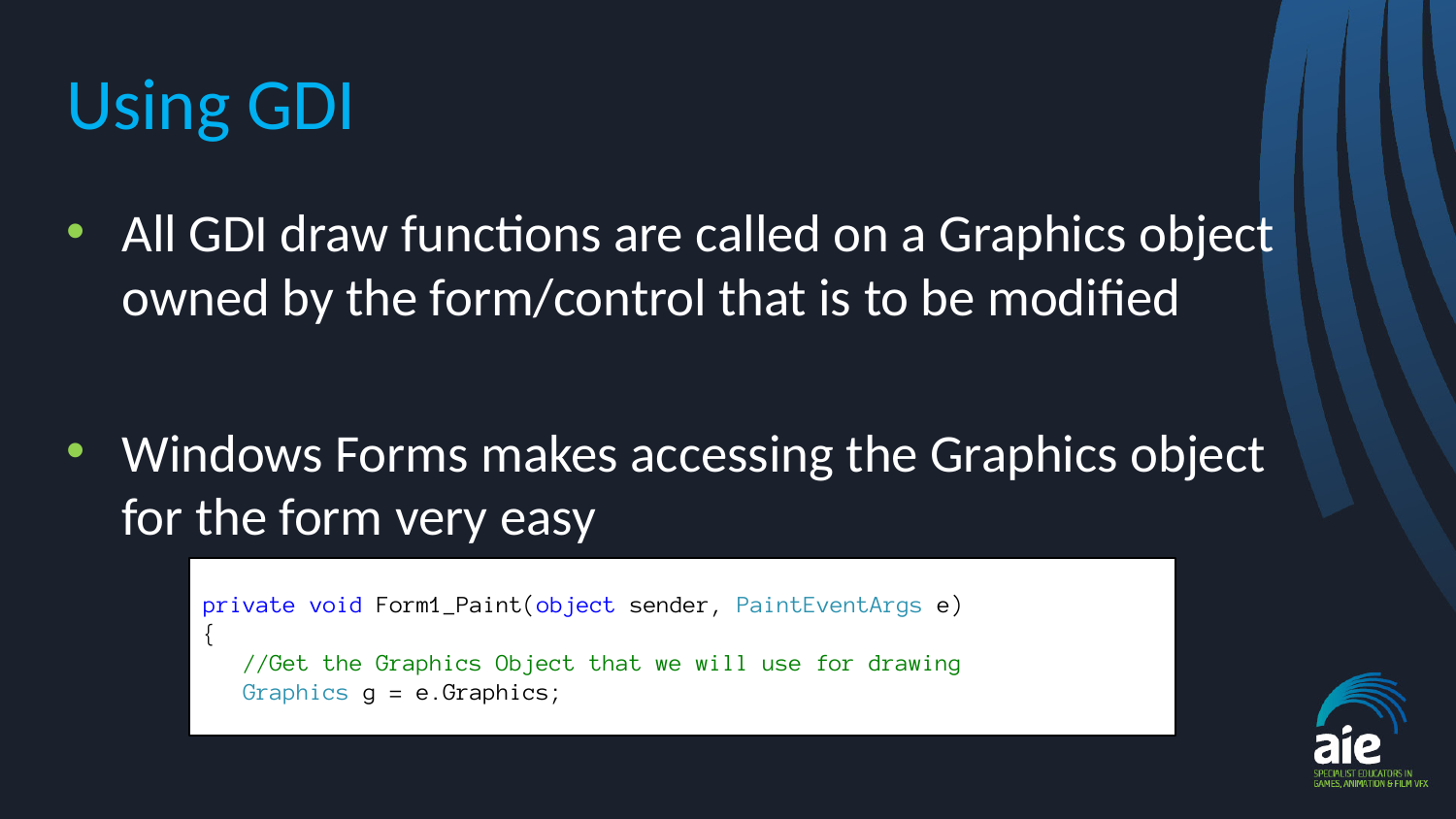

# Using GDI
All GDI draw functions are called on a Graphics object owned by the form/control that is to be modified

Windows Forms makes accessing the Graphics object for the form very easy
private void Form1_Paint(object sender, PaintEventArgs e)
{
   //Get the Graphics Object that we will use for drawing
   Graphics g = e.Graphics;